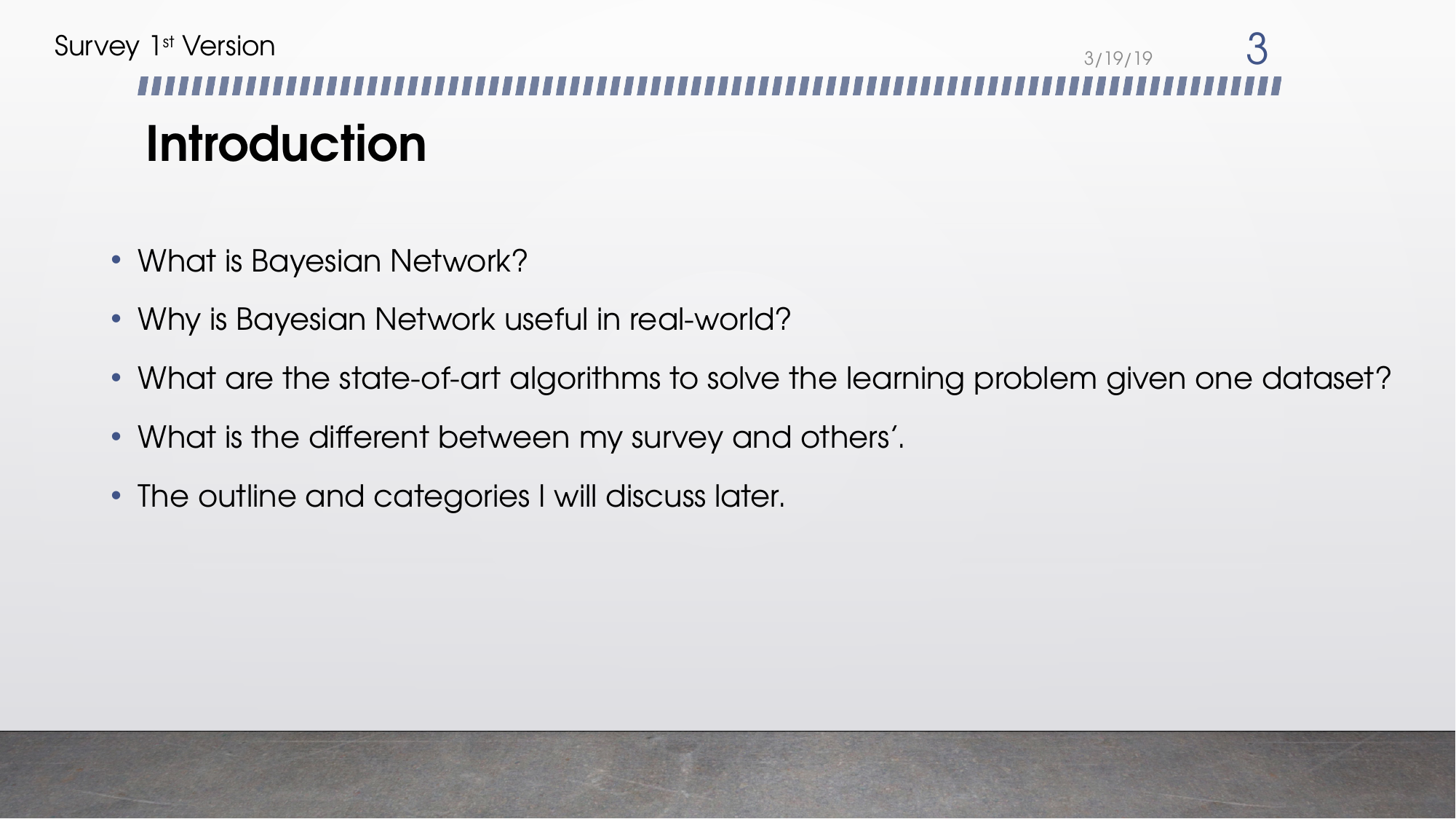

3
Survey 1st Version
3/19/19
# Introduction

What is Bayesian Network?
Why is Bayesian Network useful in real-world?
What are the state-of-art algorithms to solve the learning problem given one dataset?
What is the different between my survey and others’.
The outline and categories I will discuss later.